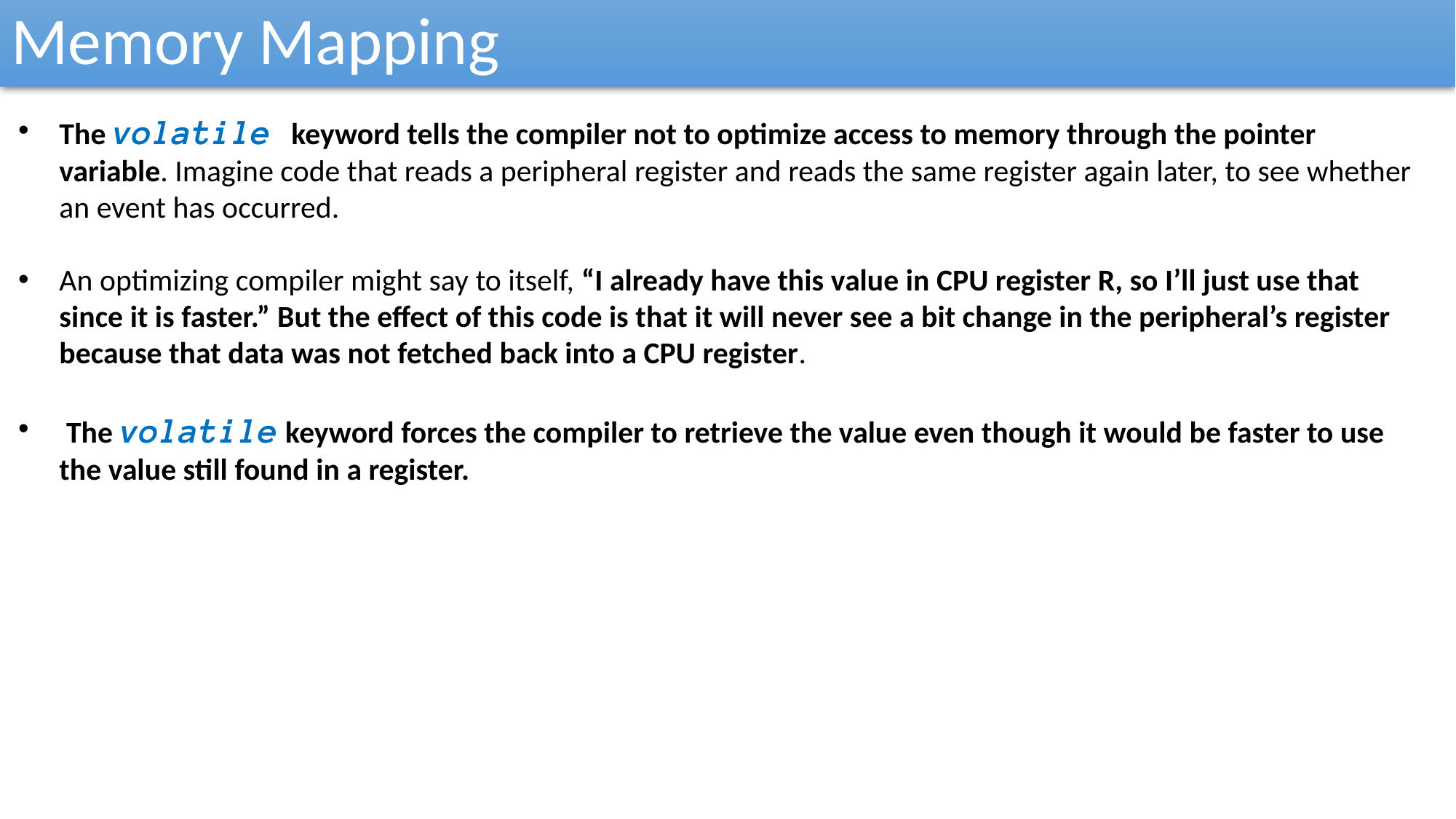

Memory Mapping
The volatile keyword tells the compiler not to optimize access to memory through the pointer variable. Imagine code that reads a peripheral register and reads the same register again later, to see whether an event has occurred.

An optimizing compiler might say to itself, “I already have this value in CPU register R, so I’ll just use that since it is faster.” But the effect of this code is that it will never see a bit change in the peripheral’s register because that data was not fetched back into a CPU register.

 The volatile keyword forces the compiler to retrieve the value even though it would be faster to use the value still found in a register.